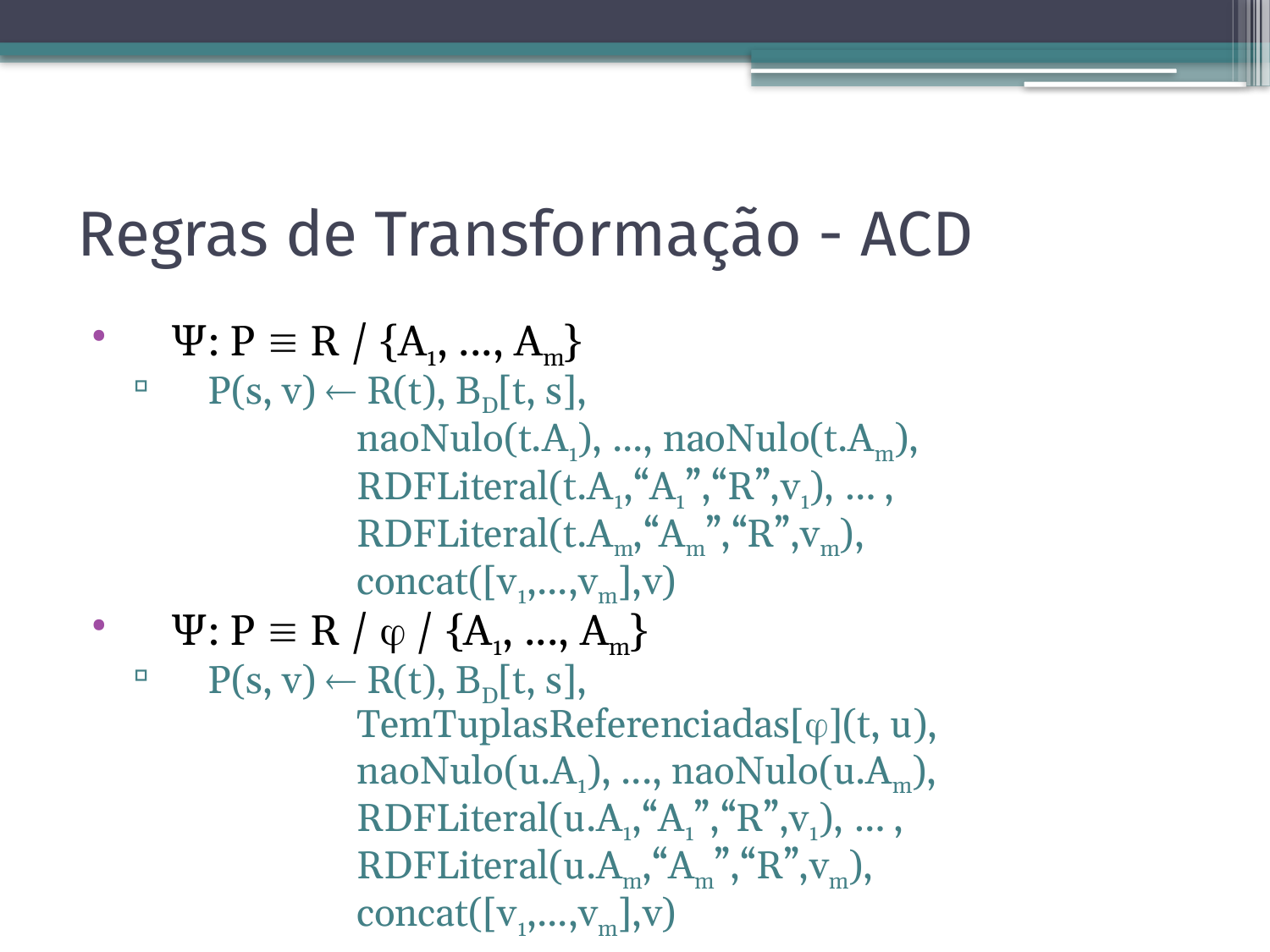

Ψ: P ≡ R / {A1, ..., Am}
P(s, v) ← R(t), BD[t, s],
                        naoNulo(t.A1), ..., naoNulo(t.Am),
                        RDFLiteral(t.A1,“A1”,“R”,v1), … ,
                        RDFLiteral(t.Am,“Am”,“R”,vm),
                        concat([v1,...,vm],v)
Ψ: P ≡ R / ϕ / {A1, ..., Am}
P(s, v) ← R(t), BD[t, s],
                        TemTuplasReferenciadas[ϕ](t, u),
                        naoNulo(u.A1), ..., naoNulo(u.Am),
                        RDFLiteral(u.A1,“A1”,“R”,v1), … ,
                        RDFLiteral(u.Am,“Am”,“R”,vm),
                        concat([v1,...,vm],v)
Regras de Transformação - ACD